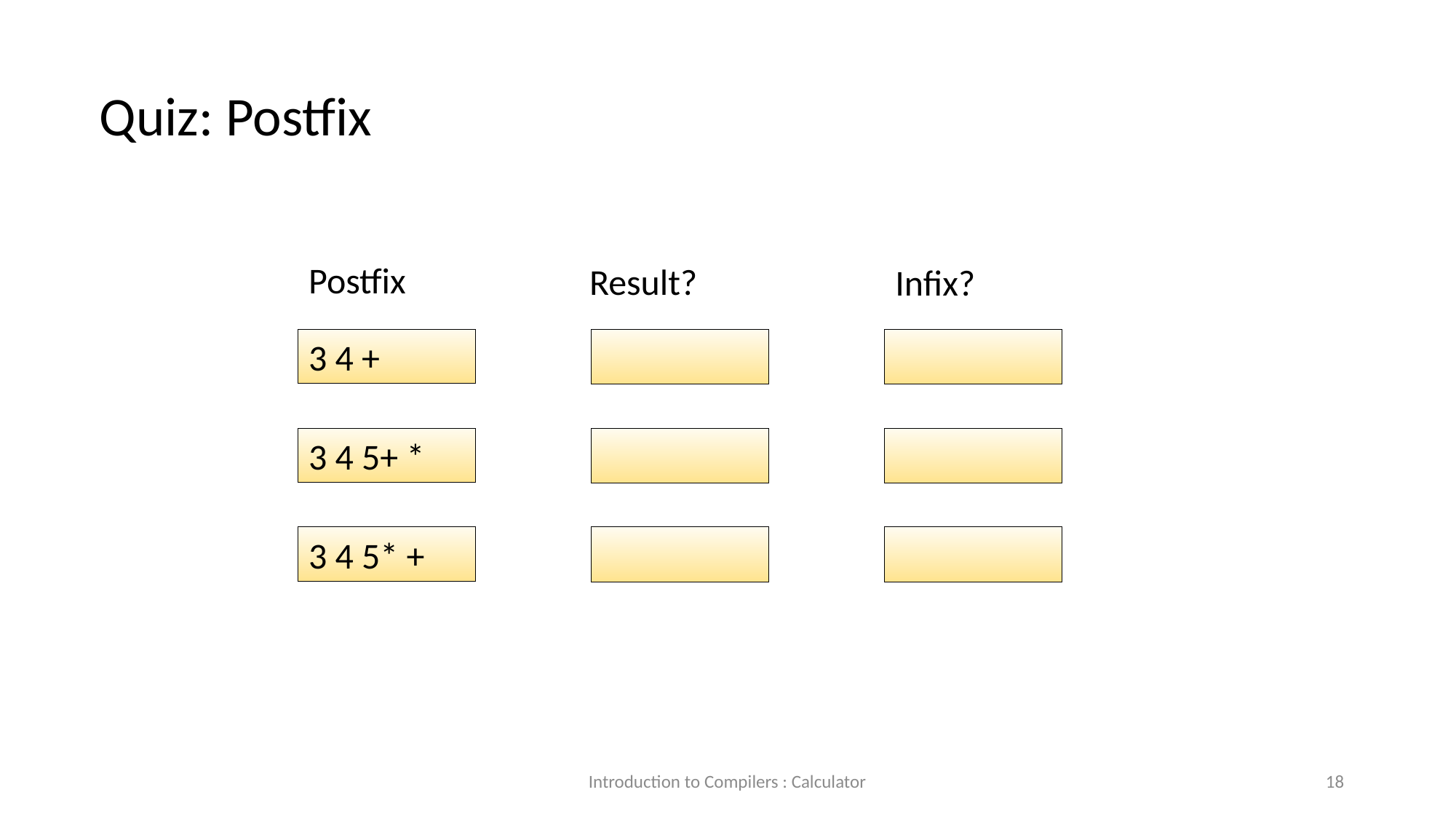

Quiz: Postfix
Postfix
Result?
Infix?
3 4 +

3 4 5+ *

3 4 5* +

Introduction to Compilers : Calculator
18